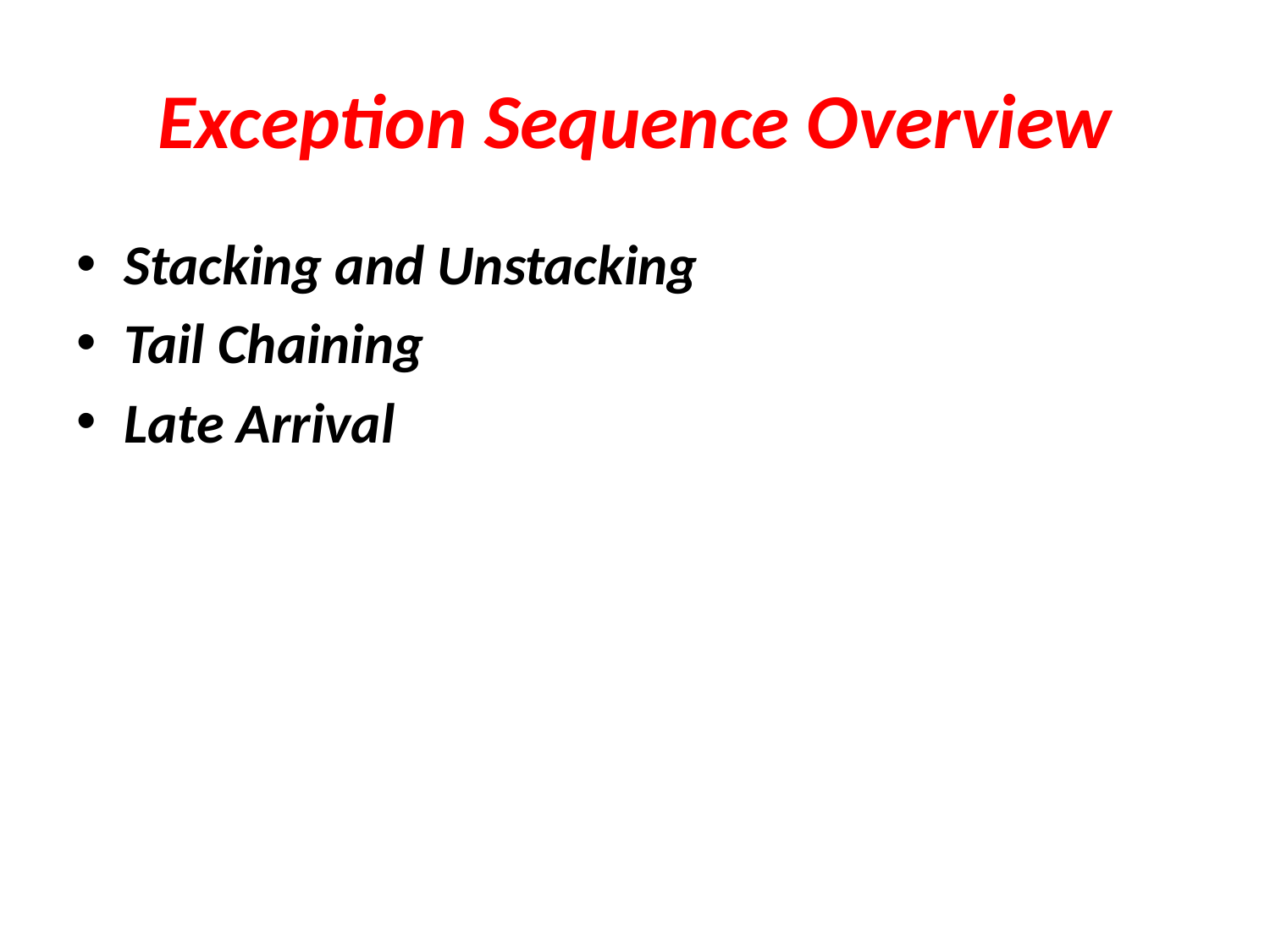

# Exception Sequence Overview
Stacking and Unstacking
Tail Chaining
Late Arrival